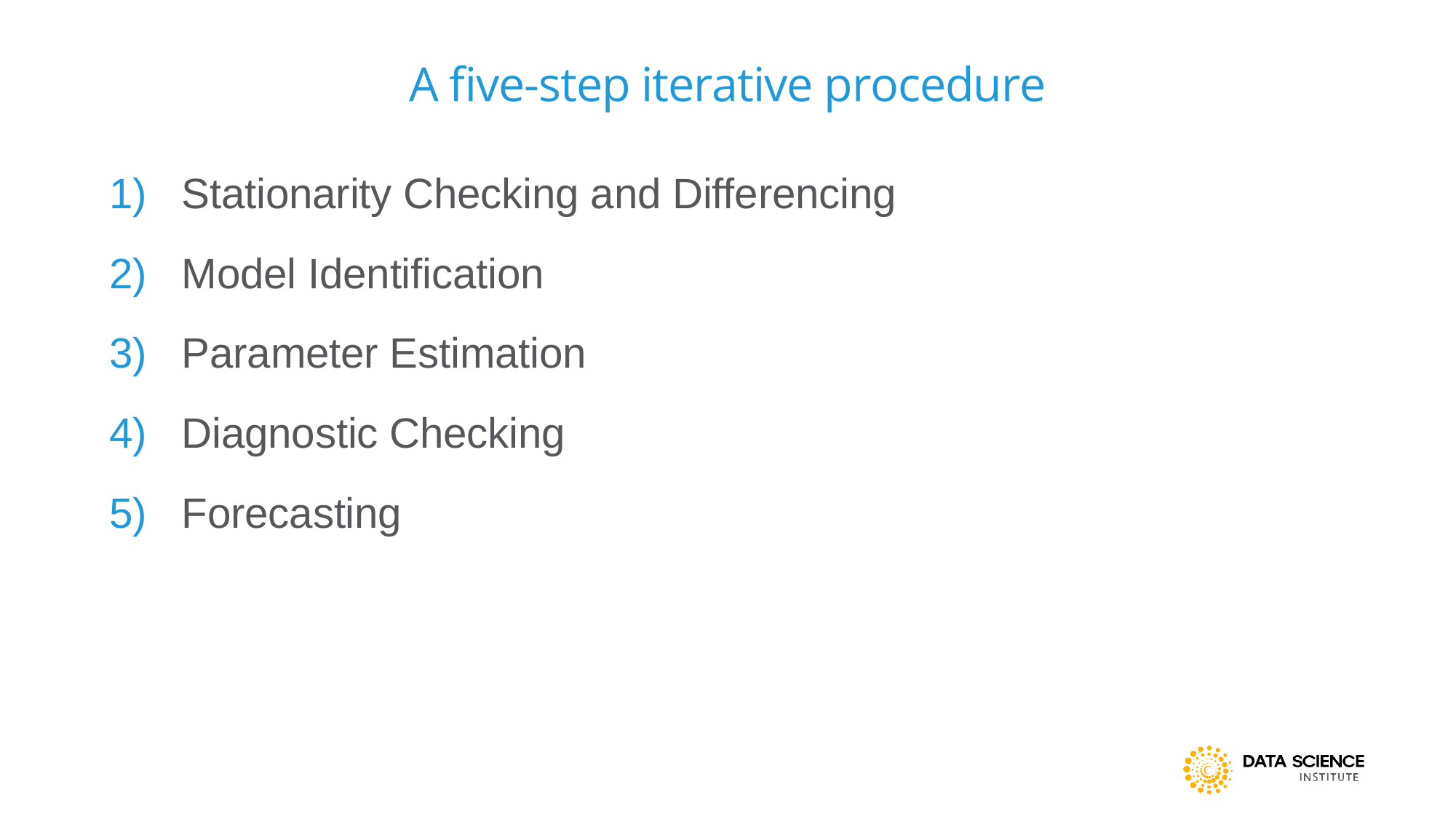

# A five-step iterative procedure
Stationarity Checking and Differencing
Model Identification
Parameter Estimation
Diagnostic Checking
Forecasting